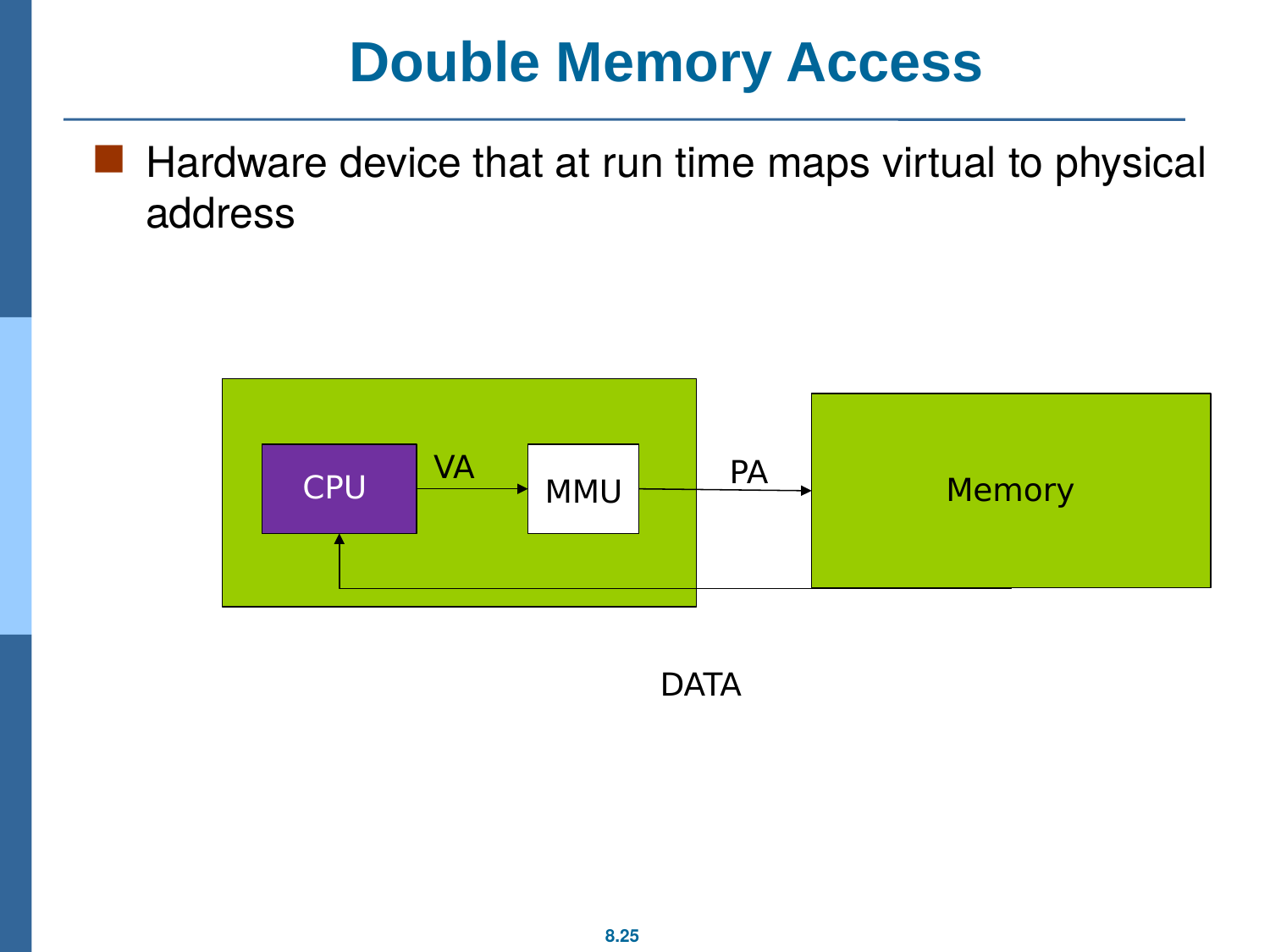

# Double Memory Access
Hardware device that at run time maps virtual to physical address

VA

PA
CPU
Memory
MMU
DATA